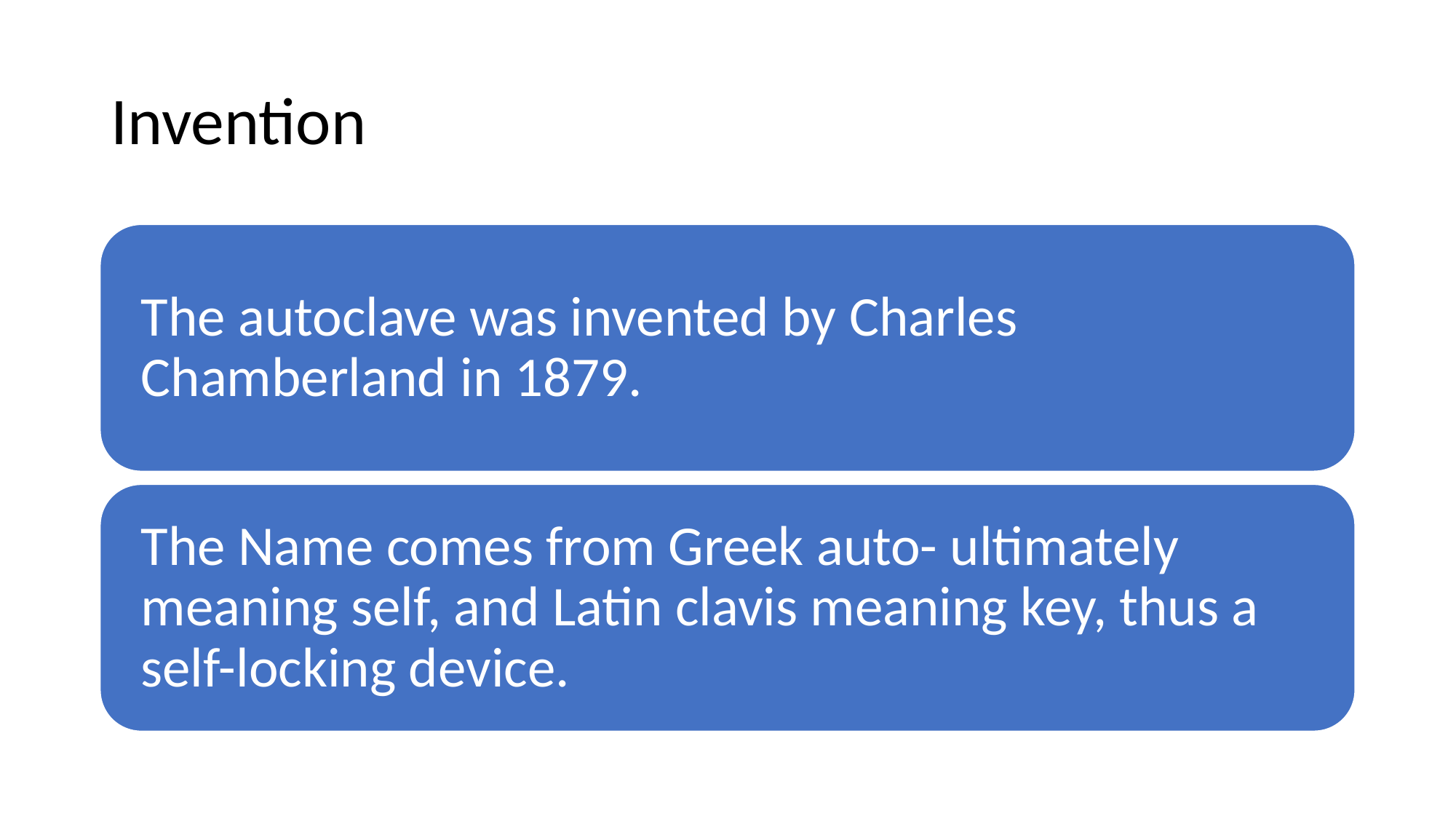

# Invention
The autoclave was invented by Charles Chamberland in 1879.
The Name comes from Greek auto- ultimately meaning self, and Latin clavis meaning key, thus a self-locking device.